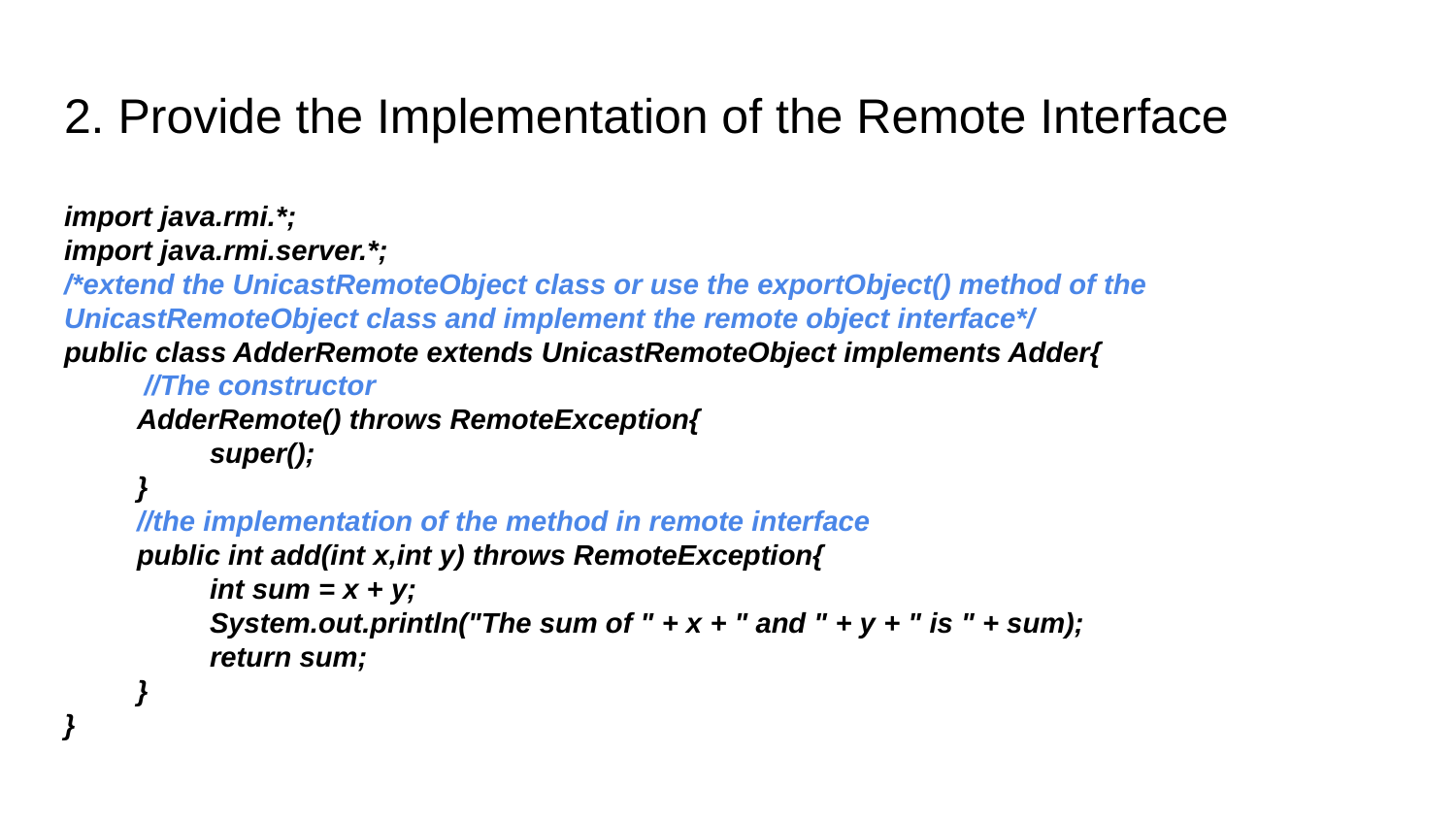

# 2. Provide the Implementation of the Remote Interface

import java.rmi.*;
import java.rmi.server.*;
/*extend the UnicastRemoteObject class or use the exportObject() method of the UnicastRemoteObject class and implement the remote object interface*/
public class AdderRemote extends UnicastRemoteObject implements Adder{
          //The constructor
AdderRemote() throws RemoteException{
super();
}
//the implementation of the method in remote interface
public int add(int x,int y) throws RemoteException{
int sum = x + y;
System.out.println("The sum of " + x + " and " + y + " is " + sum);
return sum;
}
}